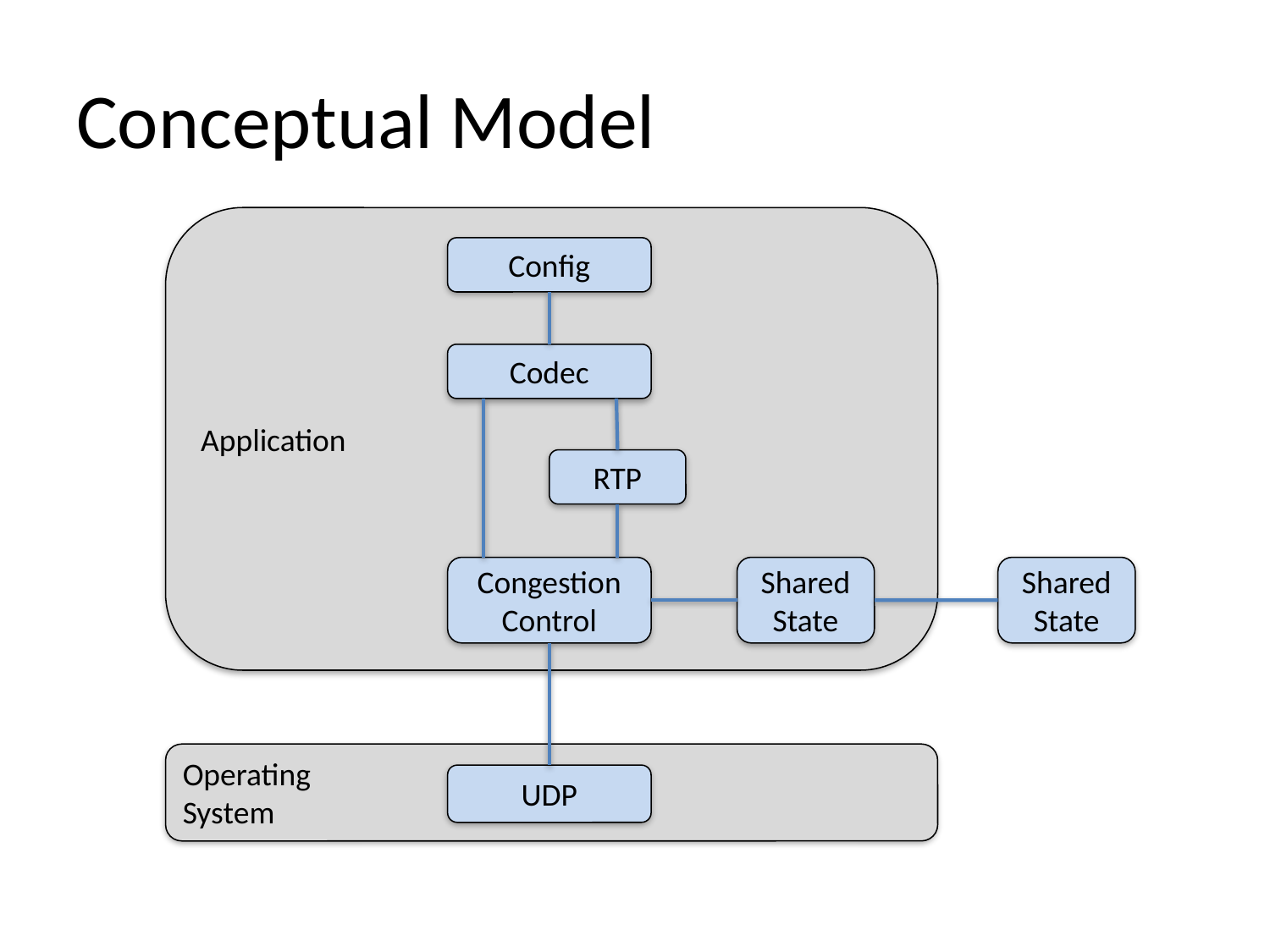

# Conceptual Model
Application
Config
Codec
RTP
Congestion Control
Shared State
Shared State
Operating
System
UDP